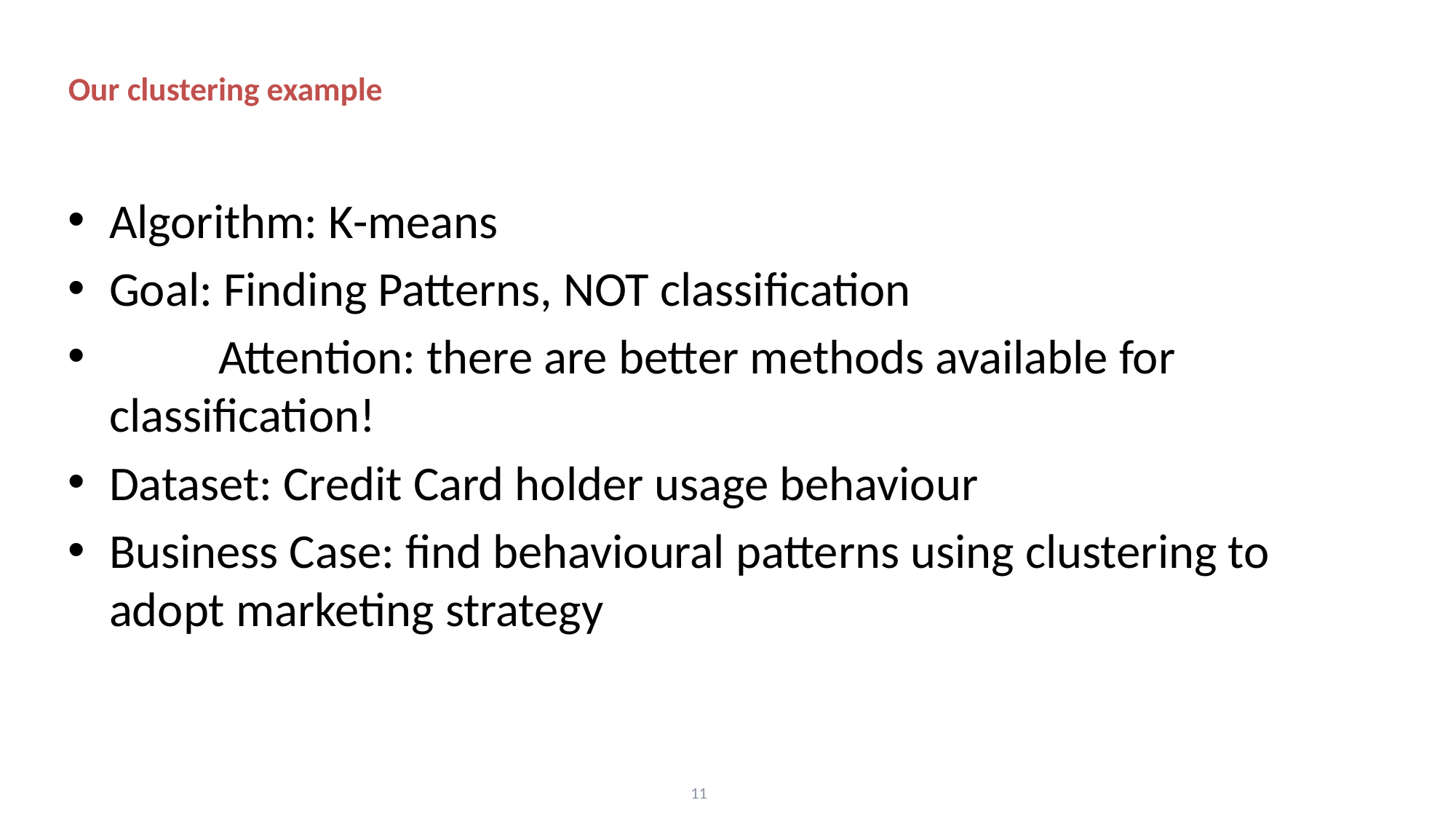

# Our clustering example

Algorithm: K-means
Goal: Finding Patterns, NOT classification
	Attention: there are better methods available for classification!
Dataset: Credit Card holder usage behaviour
Business Case: find behavioural patterns using clustering to adopt marketing strategy
11